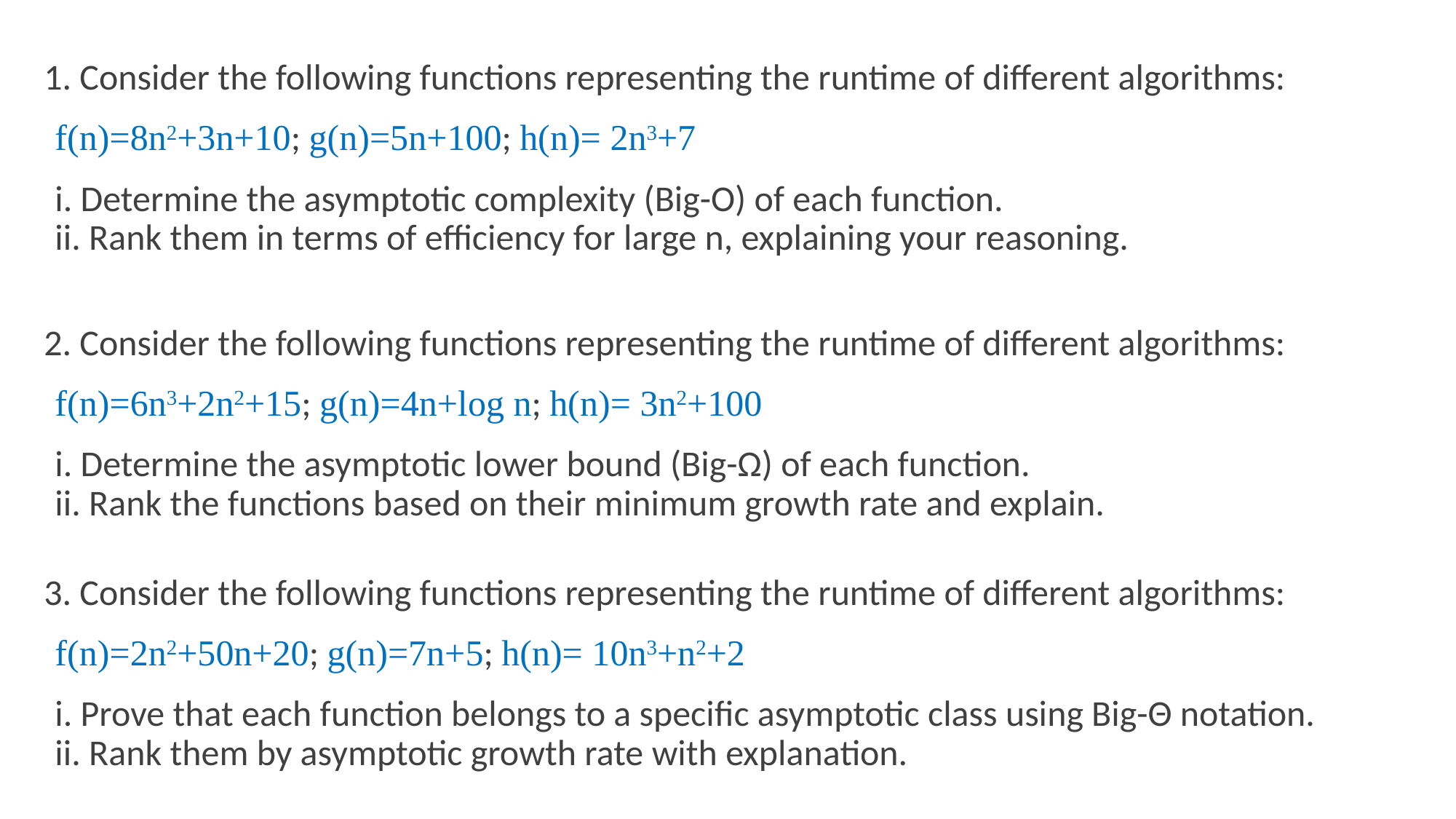

1. Consider the following functions representing the runtime of different algorithms:
f(n)=8n2+3n+10; g(n)=5n+100; h(n)= 2n3+7
i. Determine the asymptotic complexity (Big-O) of each function.
ii. Rank them in terms of efficiency for large n, explaining your reasoning.
2. Consider the following functions representing the runtime of different algorithms:
f(n)=6n3+2n2+15; g(n)=4n+log n; h(n)= 3n2+100
i. Determine the asymptotic lower bound (Big-Ω) of each function.
ii. Rank the functions based on their minimum growth rate and explain.
3. Consider the following functions representing the runtime of different algorithms:
f(n)=2n2+50n+20; g(n)=7n+5; h(n)= 10n3+n2+2
i. Prove that each function belongs to a specific asymptotic class using Big-Θ notation.
ii. Rank them by asymptotic growth rate with explanation.